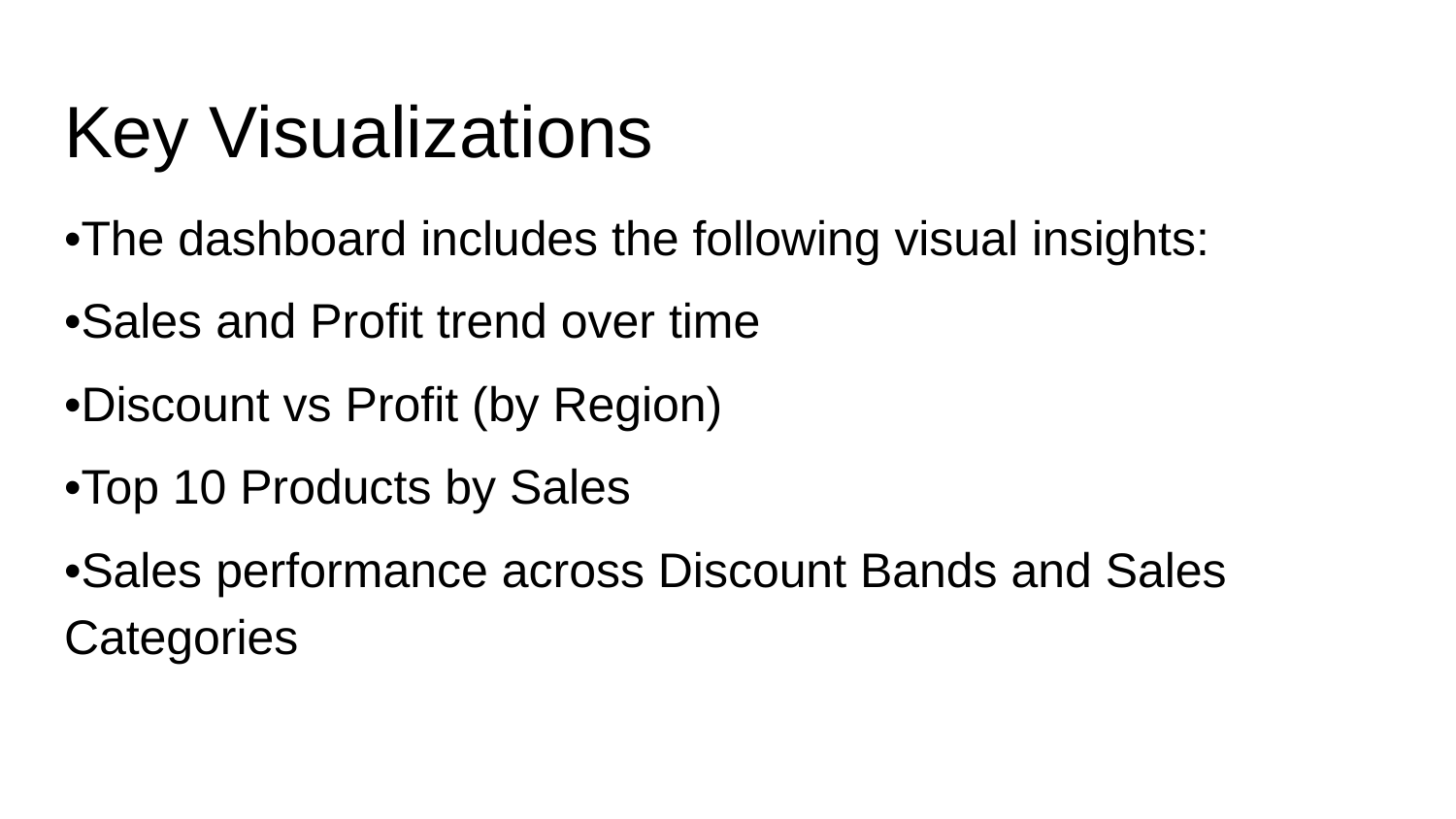

# Key Visualizations
•The dashboard includes the following visual insights:
•Sales and Profit trend over time
•Discount vs Profit (by Region)
•Top 10 Products by Sales
•Sales performance across Discount Bands and Sales Categories